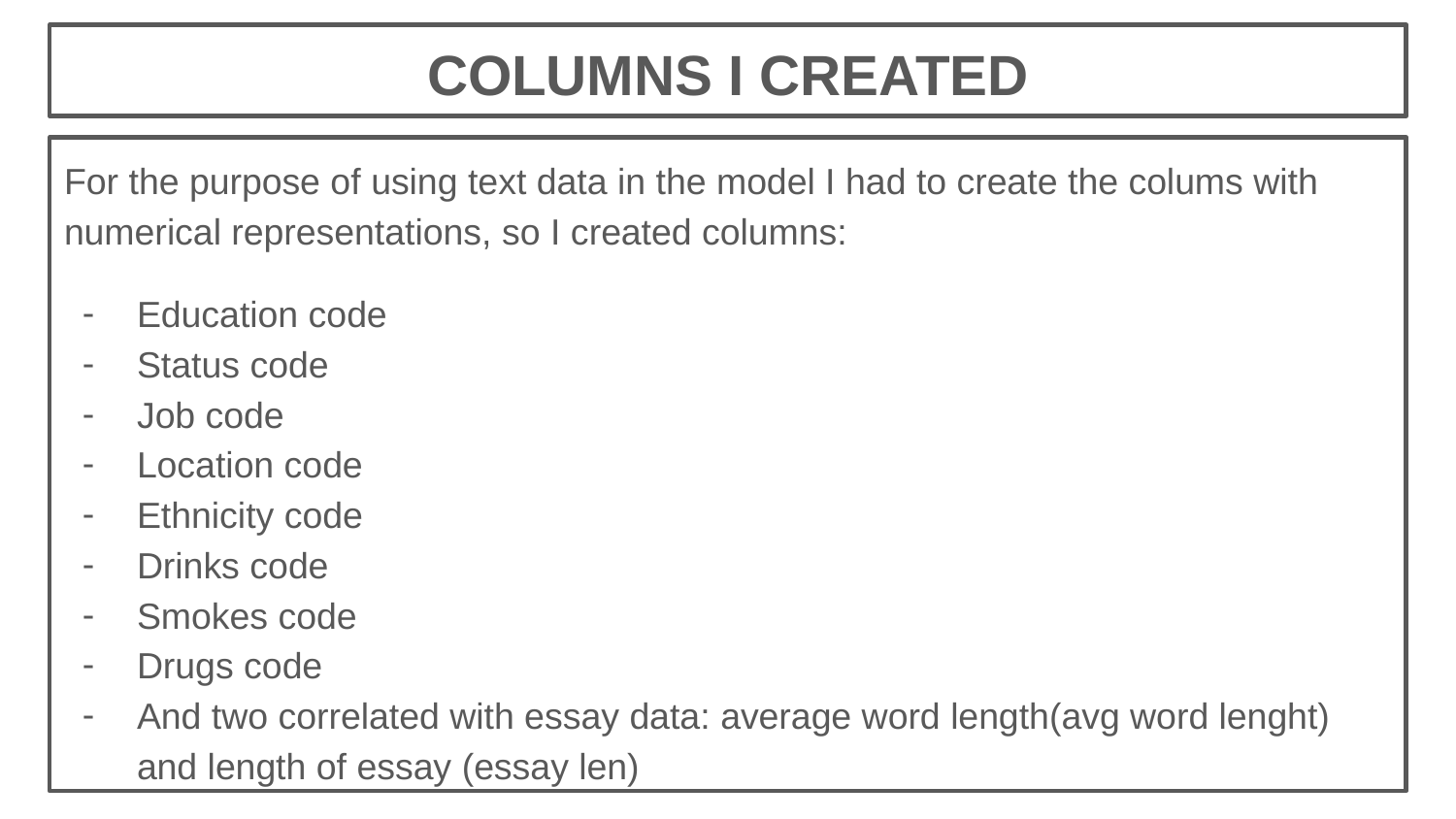

# COLUMNS I CREATED
For the purpose of using text data in the model I had to create the colums with numerical representations, so I created columns:
Education code
Status code
Job code
Location code
Ethnicity code
Drinks code
Smokes code
Drugs code
And two correlated with essay data: average word length(avg word lenght) and length of essay (essay len)